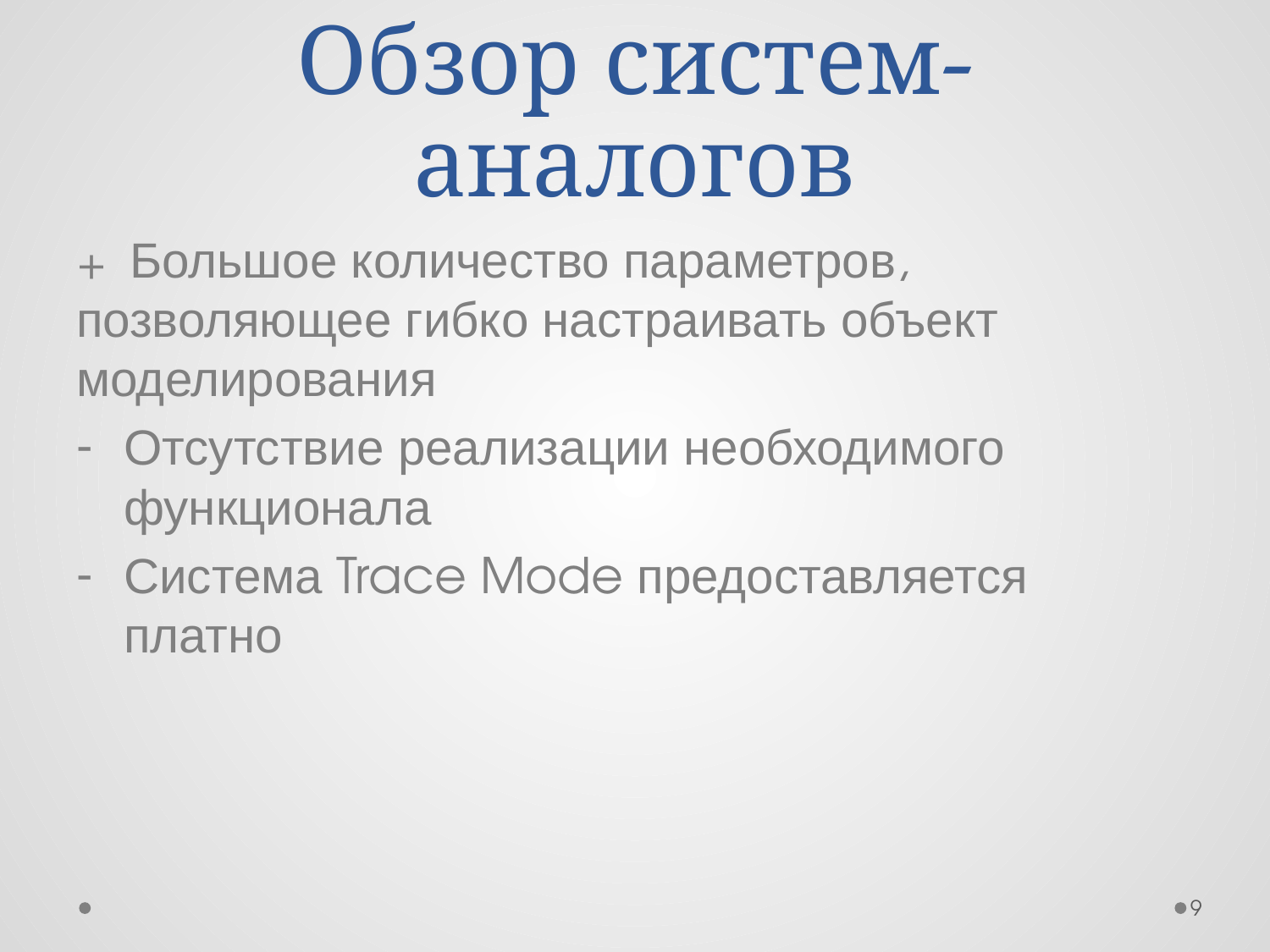

# Обзор систем-аналогов
+  Большое количество параметров, позволяющее гибко настраивать объект моделирования
Отсутствие реализации необходимого функционала
Система Trace Mode предоставляется платно

9